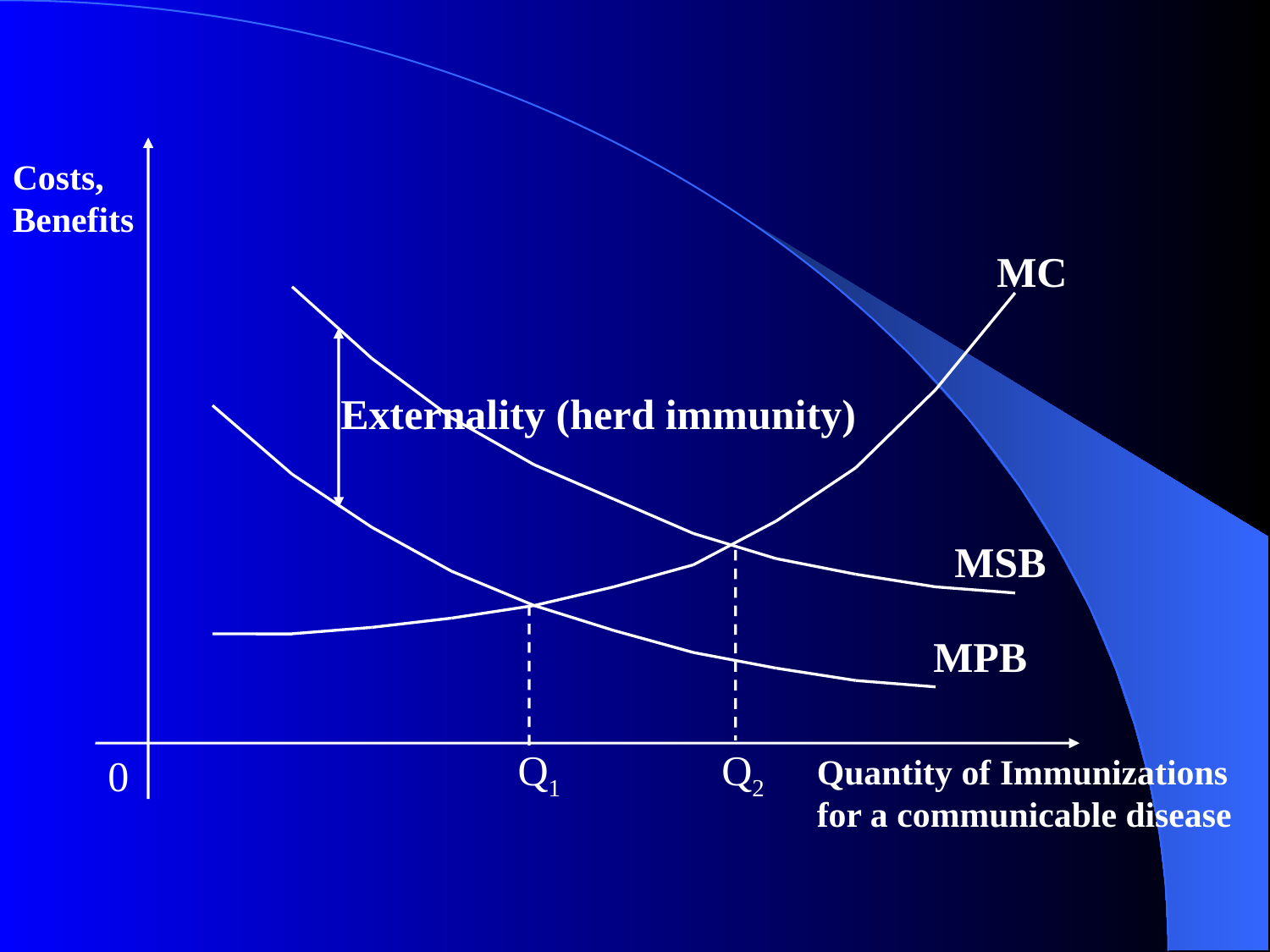

Costs, Benefits
MC

Externality (herd immunity)

MSB

MPB

Q1
Q2

0
Quantity of Immunizations for a communicable disease